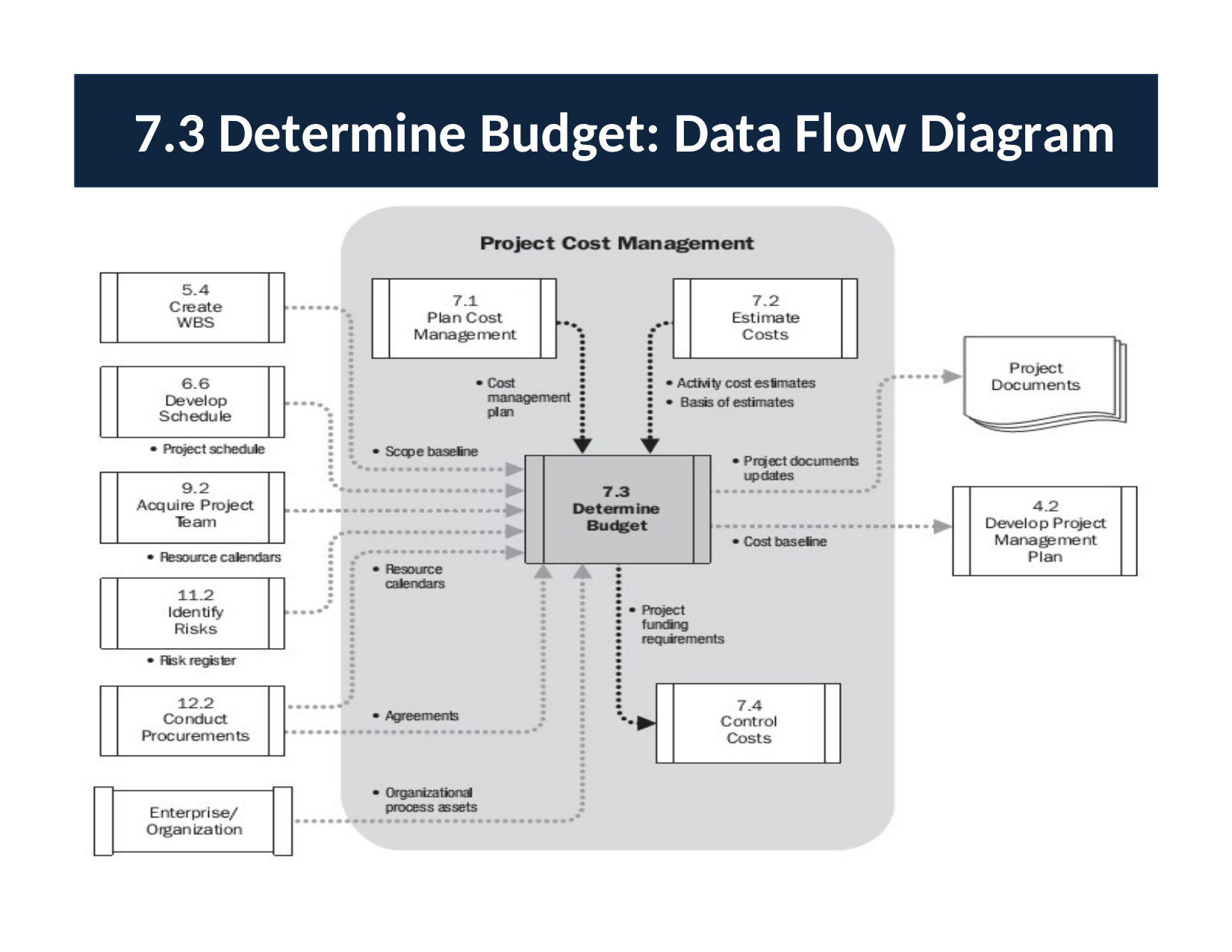

# 7.3 Determine Budget: Data Flow Diagram